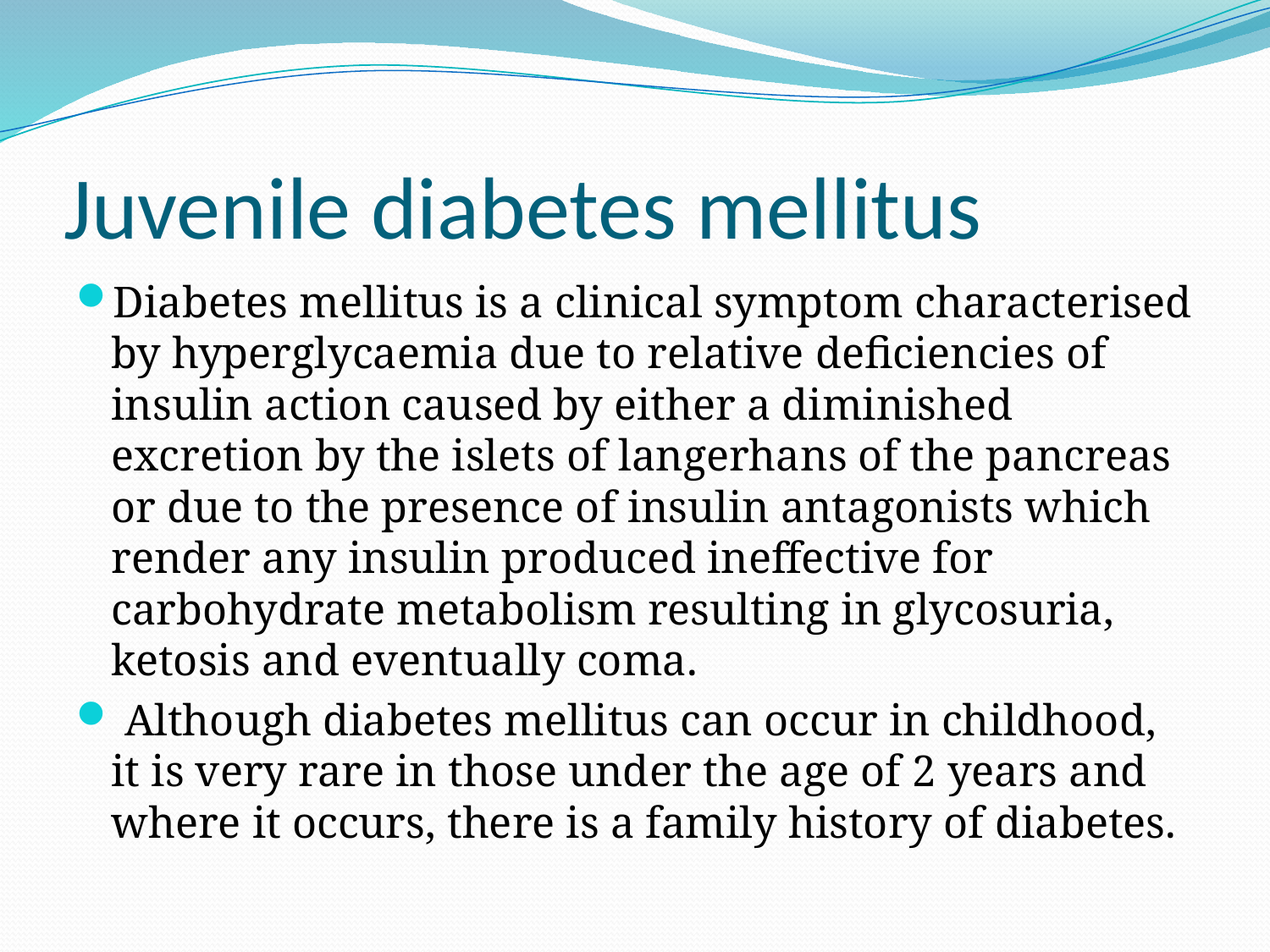

# Juvenile diabetes mellitus
Diabetes mellitus is a clinical symptom characterised by hyperglycaemia due to relative deficiencies of insulin action caused by either a diminished excretion by the islets of langerhans of the pancreas or due to the presence of insulin antagonists which render any insulin produced ineffective for carbohydrate metabolism resulting in glycosuria, ketosis and eventually coma.
 Although diabetes mellitus can occur in childhood, it is very rare in those under the age of 2 years and where it occurs, there is a family history of diabetes.